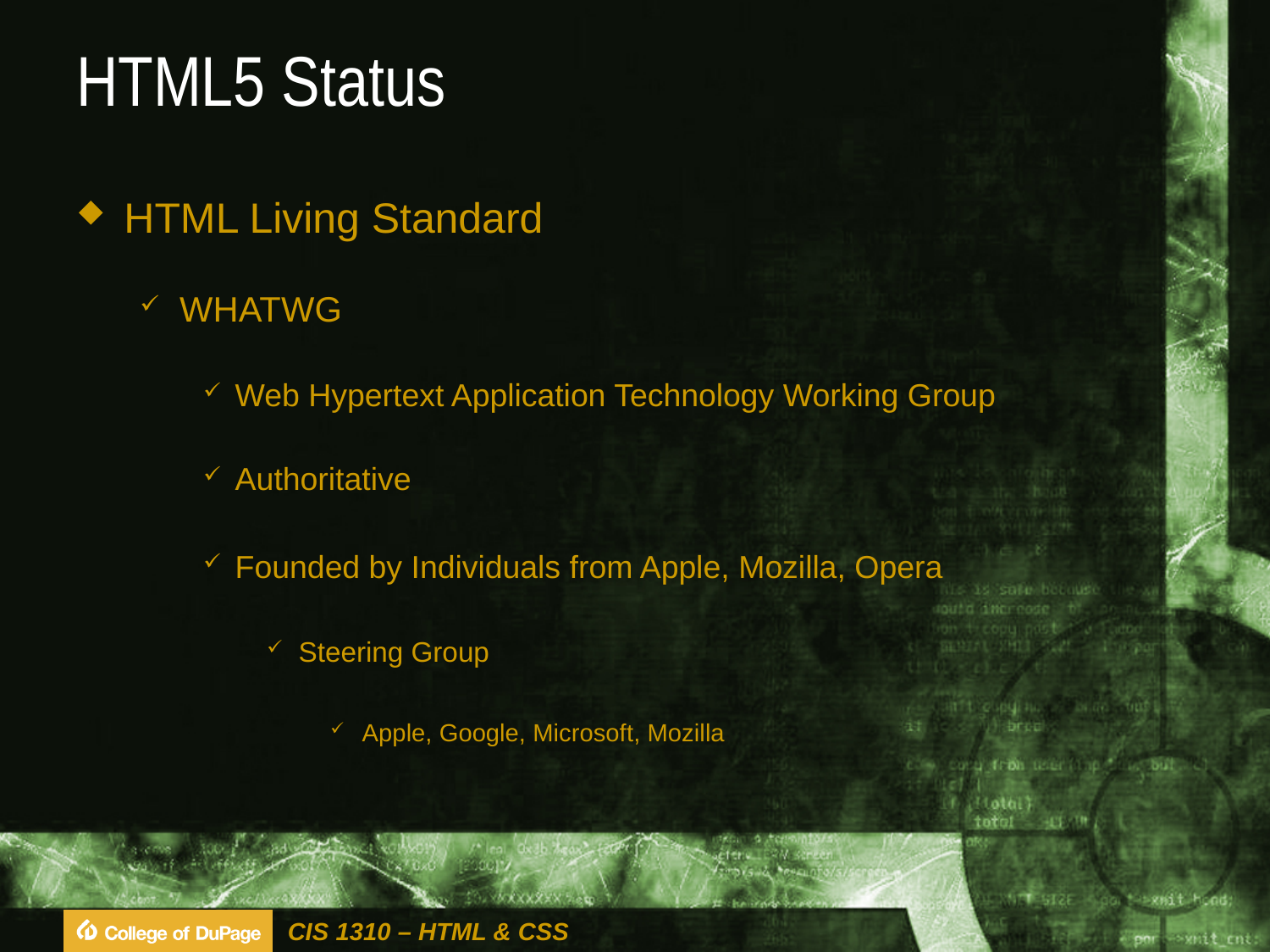

# HTML5 Status
HTML Living Standard
WHATWG
Web Hypertext Application Technology Working Group
Authoritative
Founded by Individuals from Apple, Mozilla, Opera
Steering Group
Apple, Google, Microsoft, Mozilla